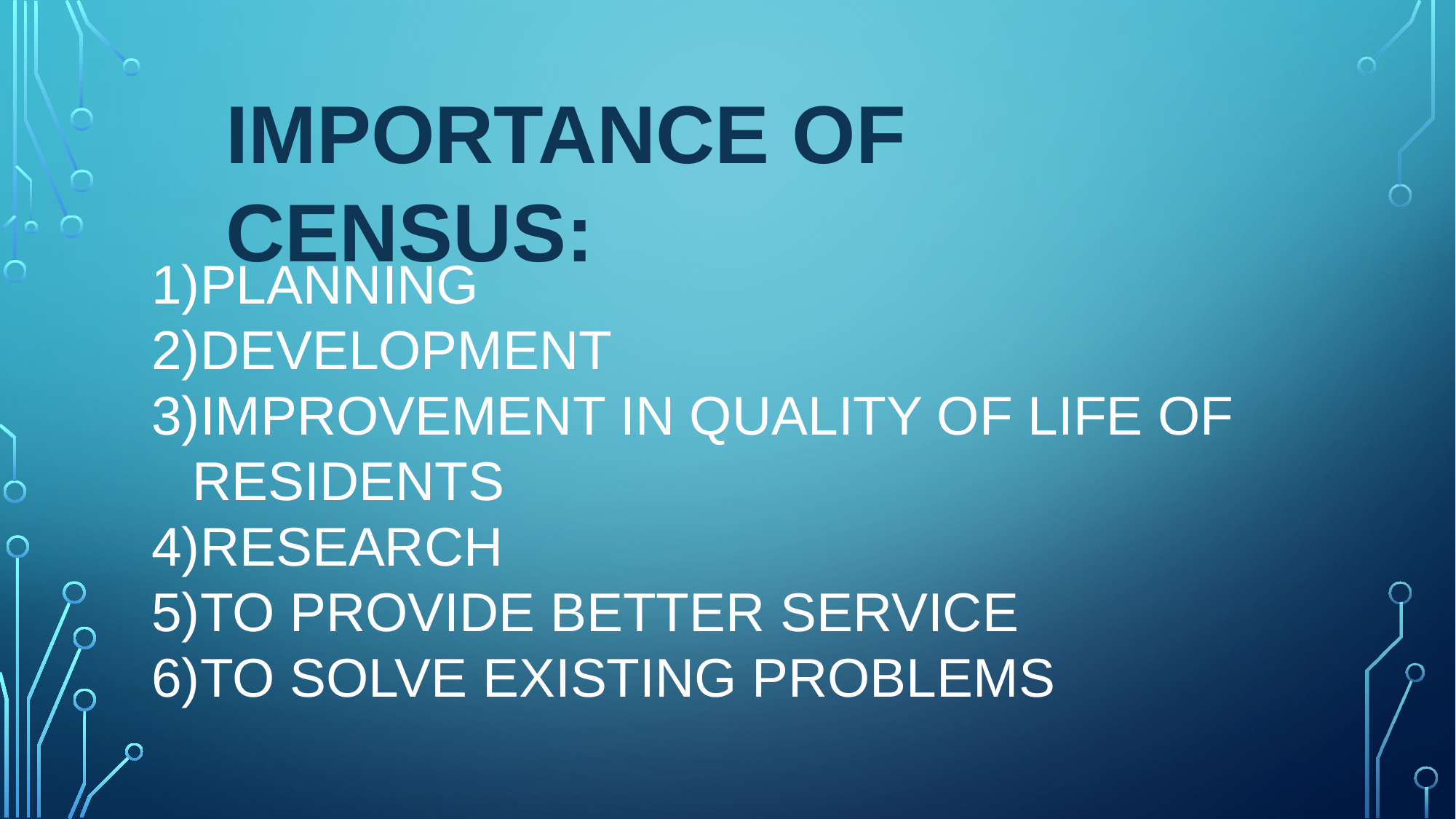

IMPORTANCE OF CENSUS:
PLANNING
DEVELOPMENT
IMPROVEMENT IN QUALITY OF LIFE OF RESIDENTS
RESEARCH
TO PROVIDE BETTER SERVICE
TO SOLVE EXISTING PROBLEMS